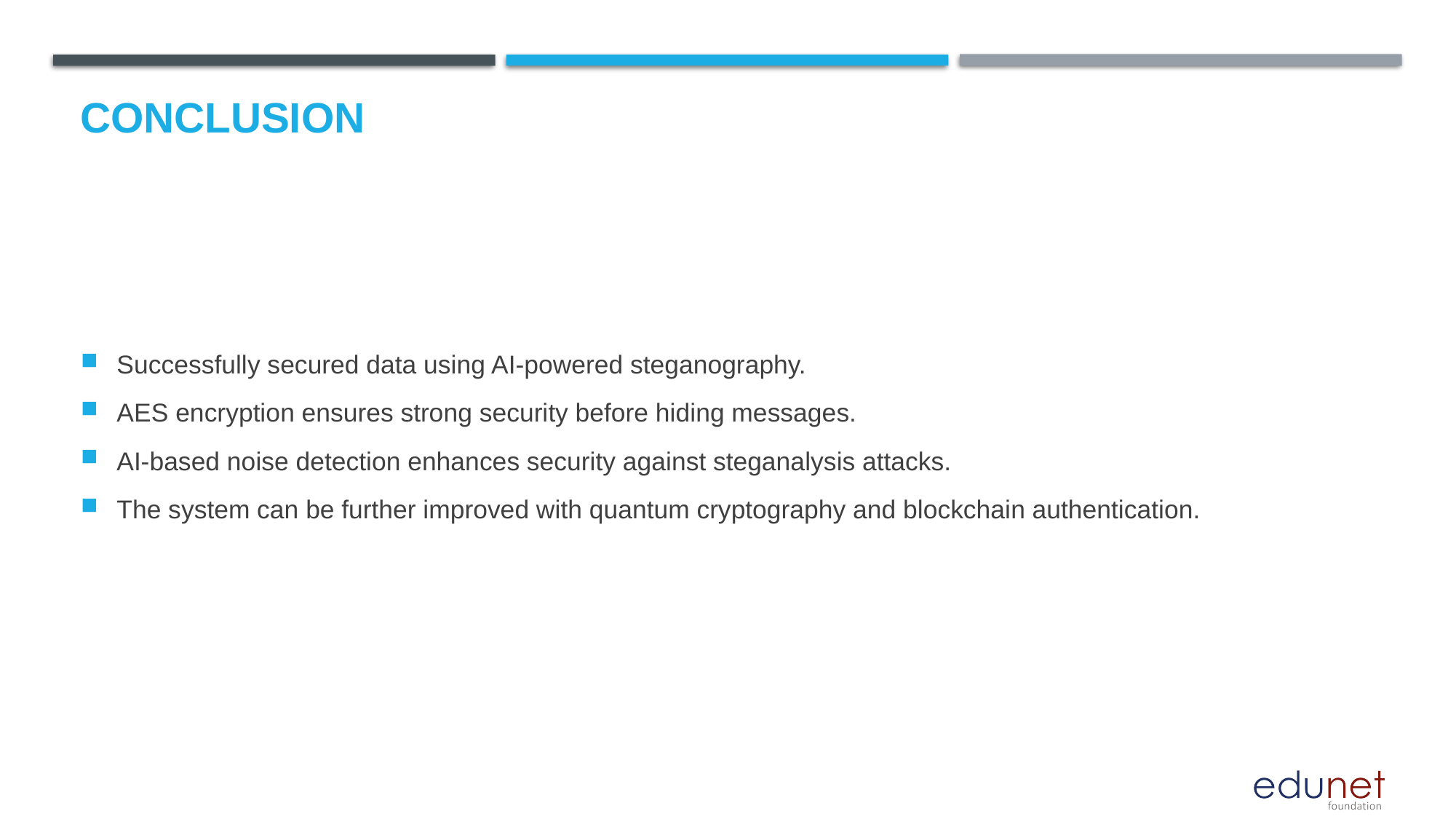

# Conclusion
Successfully secured data using AI-powered steganography.
AES encryption ensures strong security before hiding messages.
AI-based noise detection enhances security against steganalysis attacks.
The system can be further improved with quantum cryptography and blockchain authentication.